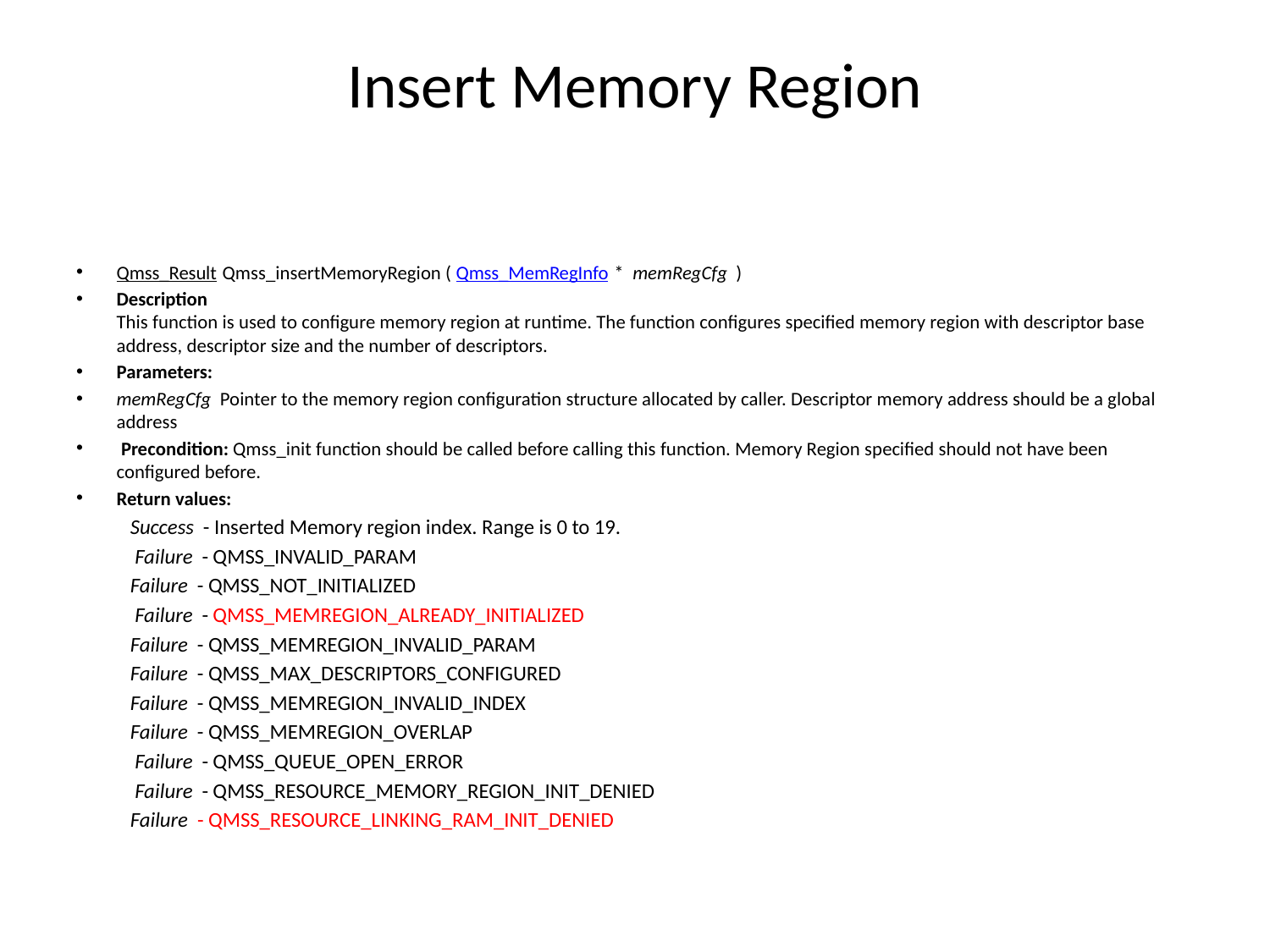

# Insert Memory Region
Qmss_Result Qmss_insertMemoryRegion ( Qmss_MemRegInfo *  memRegCfg  )
Description
This function is used to configure memory region at runtime. The function configures specified memory region with descriptor base address, descriptor size and the number of descriptors.
Parameters:
memRegCfg  Pointer to the memory region configuration structure allocated by caller. Descriptor memory address should be a global address
 Precondition: Qmss_init function should be called before calling this function. Memory Region specified should not have been configured before.
Return values:
Success  - Inserted Memory region index. Range is 0 to 19.
 Failure  - QMSS_INVALID_PARAM
Failure  - QMSS_NOT_INITIALIZED
 Failure  - QMSS_MEMREGION_ALREADY_INITIALIZED
Failure  - QMSS_MEMREGION_INVALID_PARAM
Failure  - QMSS_MAX_DESCRIPTORS_CONFIGURED
Failure  - QMSS_MEMREGION_INVALID_INDEX
Failure  - QMSS_MEMREGION_OVERLAP
 Failure  - QMSS_QUEUE_OPEN_ERROR
 Failure  - QMSS_RESOURCE_MEMORY_REGION_INIT_DENIED
Failure  - QMSS_RESOURCE_LINKING_RAM_INIT_DENIED